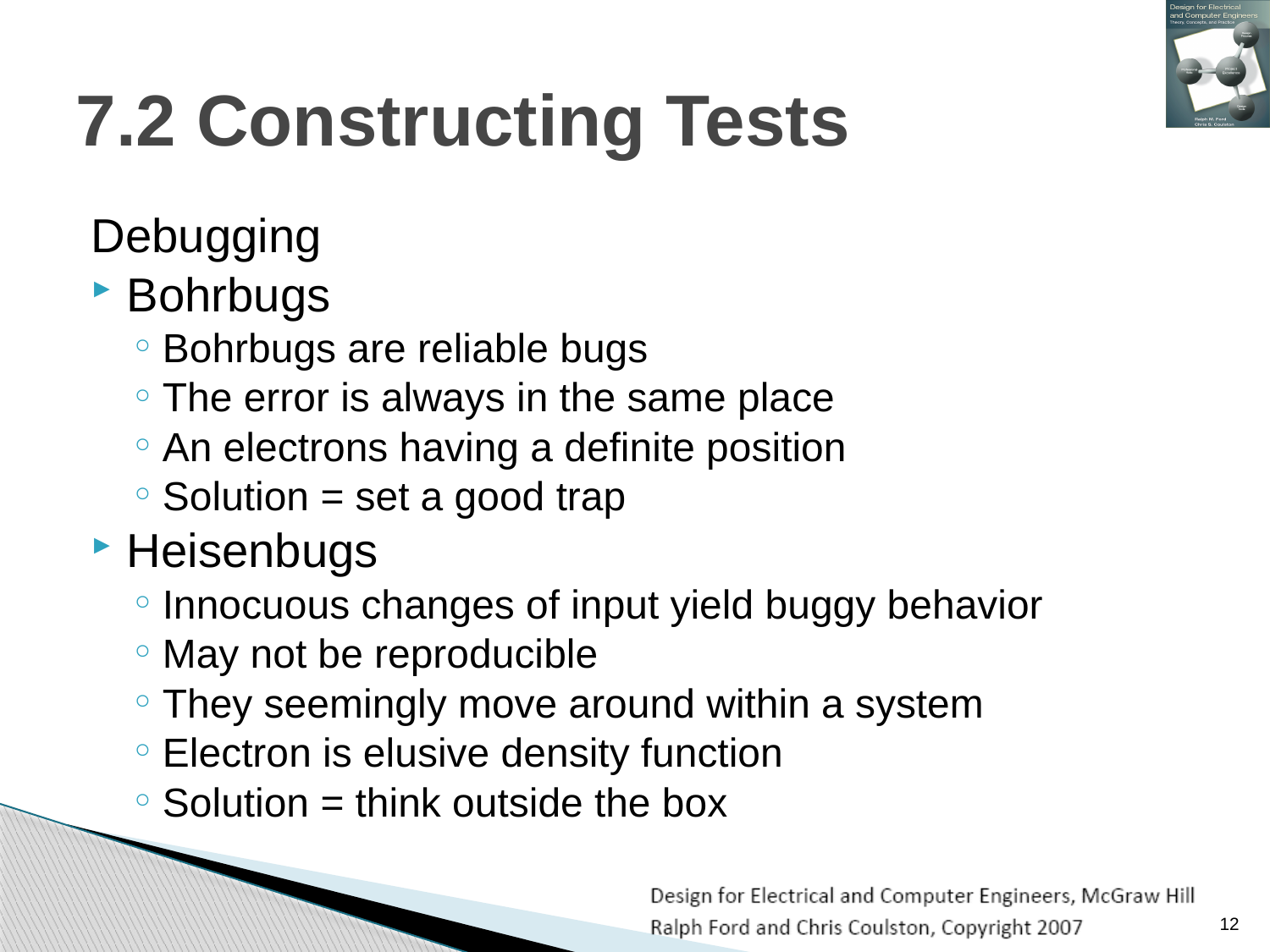

# 7.2 Constructing Tests
Debugging
Bohrbugs
Bohrbugs are reliable bugs
The error is always in the same place
An electrons having a definite position
Solution = set a good trap
Heisenbugs
Innocuous changes of input yield buggy behavior
May not be reproducible
They seemingly move around within a system
Electron is elusive density function
Solution = think outside the box
12